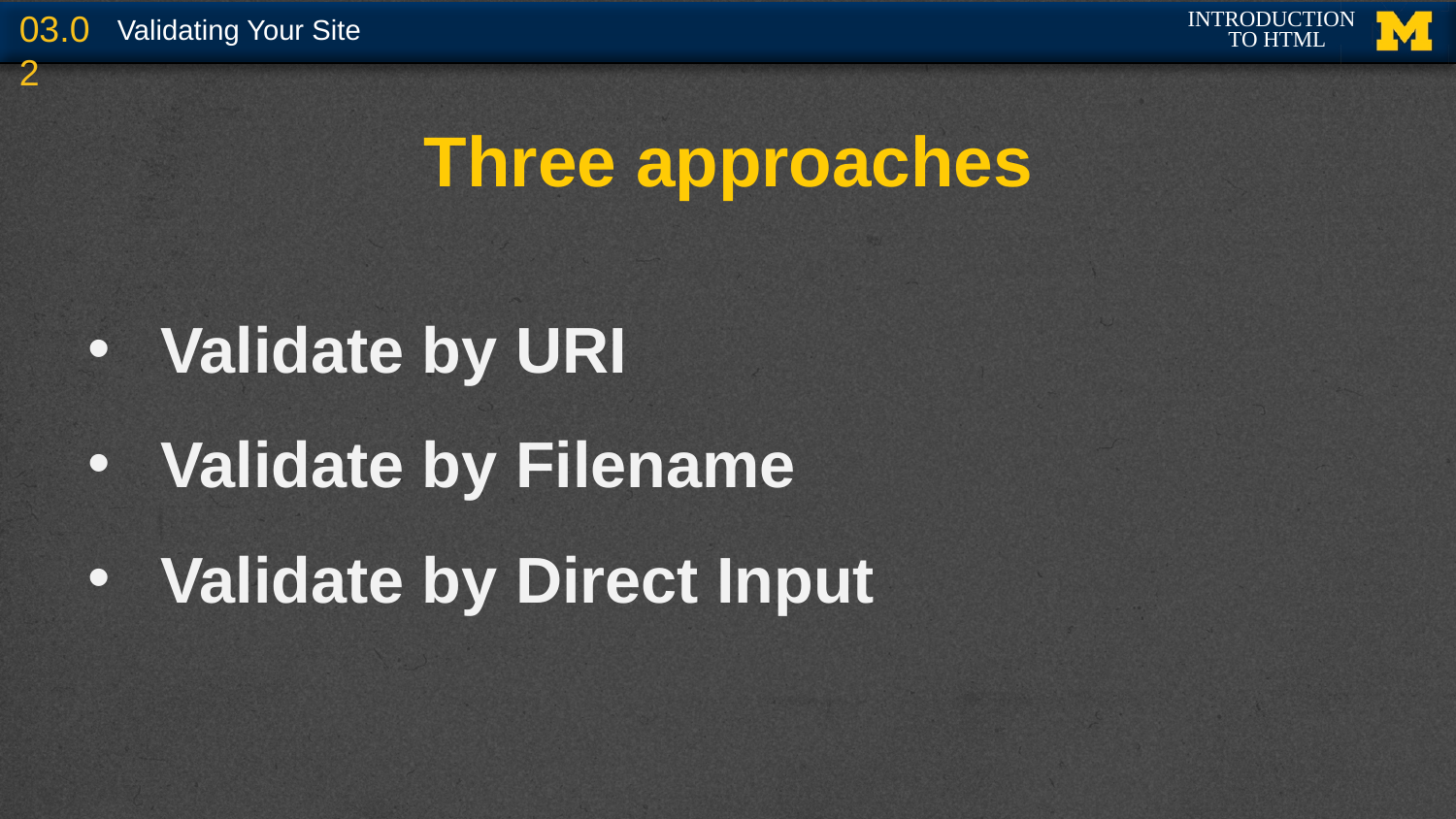

# Three approaches
Validate by URI
Validate by Filename
Validate by Direct Input